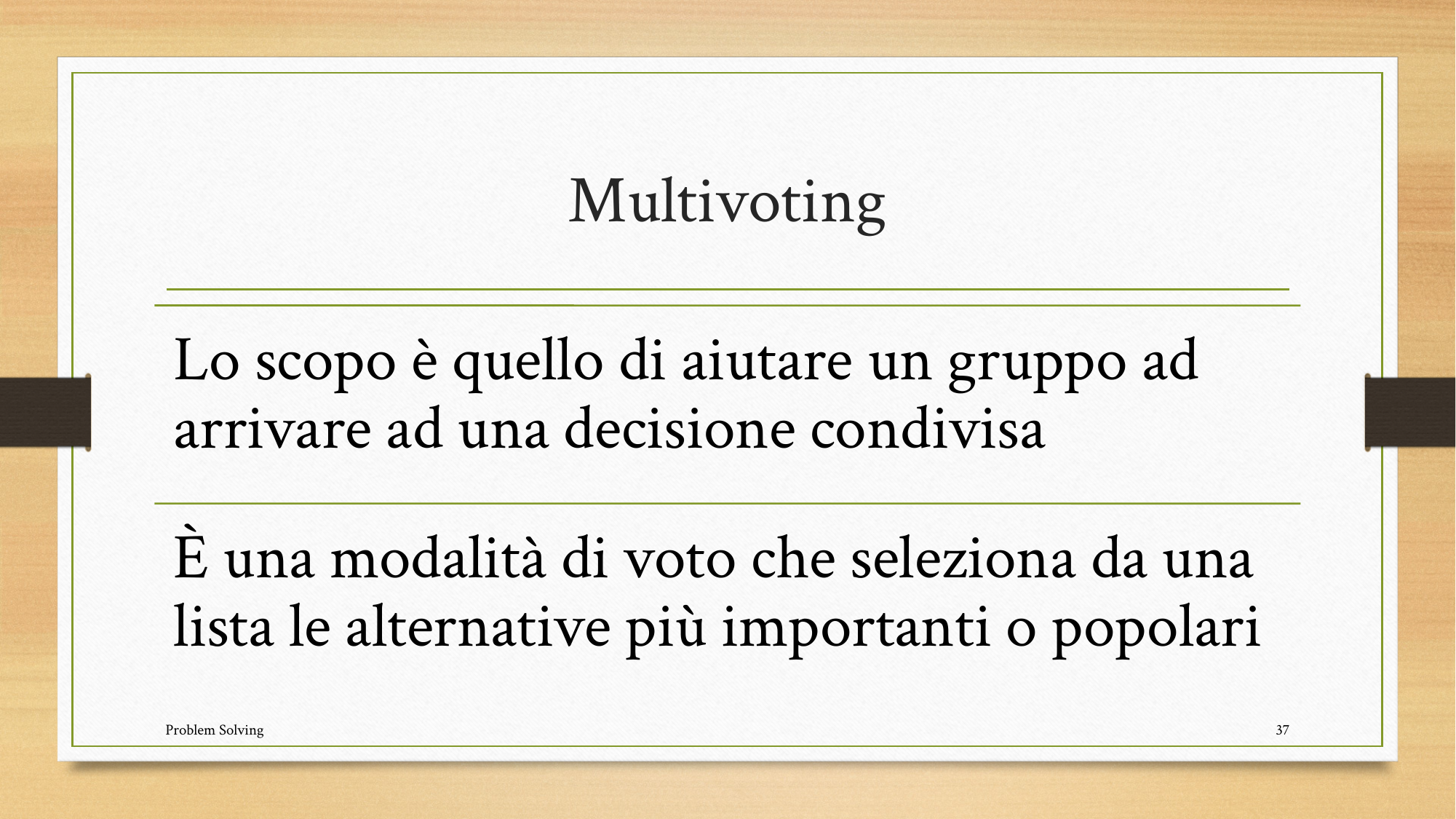

# Multivoting
Lo scopo è quello di aiutare un gruppo ad arrivare ad una decisione condivisa
È una modalità di voto che seleziona da una lista le alternative più importanti o popolari
Problem Solving
37